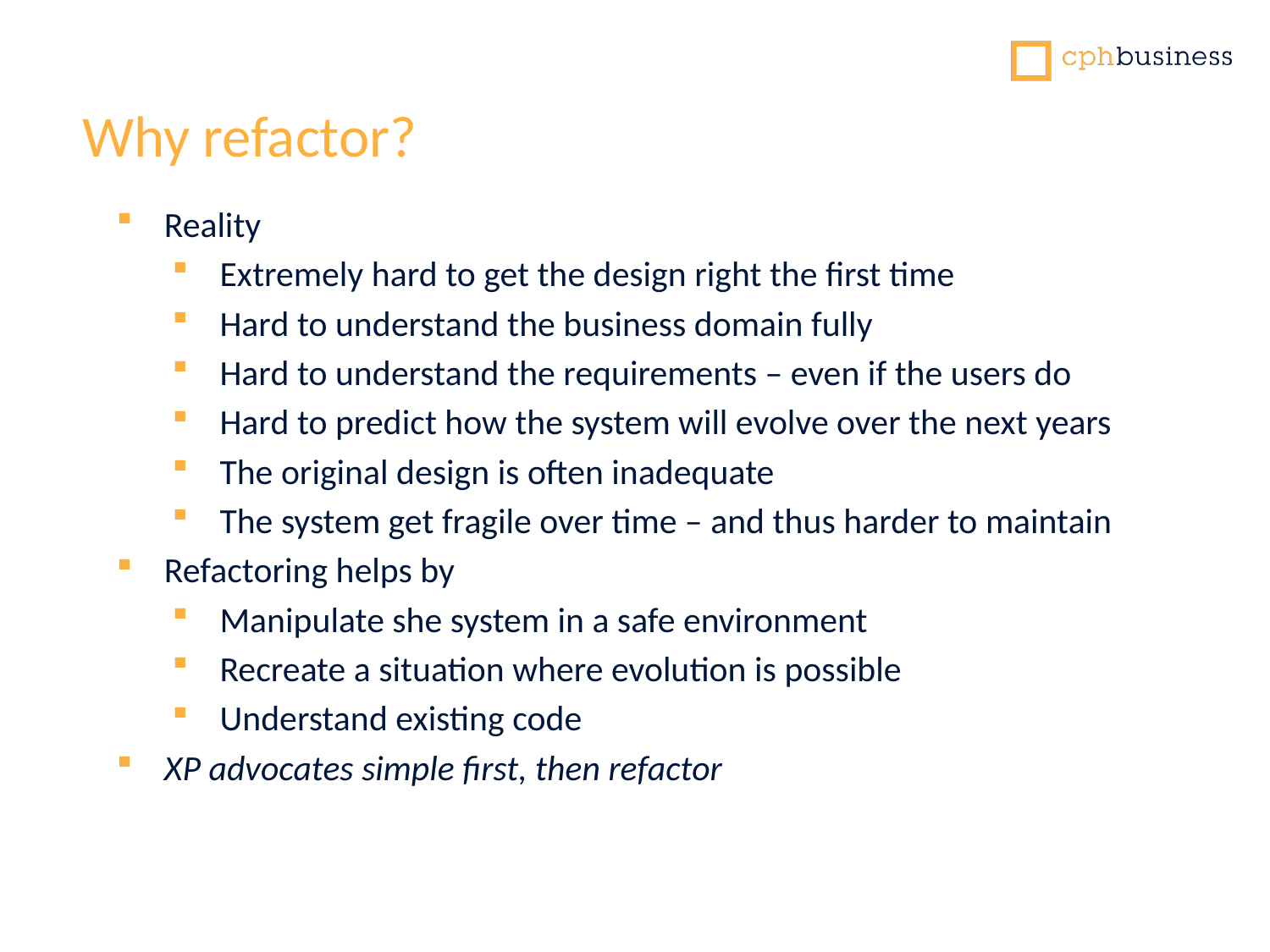

Why refactor?
Reality
Extremely hard to get the design right the first time
Hard to understand the business domain fully
Hard to understand the requirements – even if the users do
Hard to predict how the system will evolve over the next years
The original design is often inadequate
The system get fragile over time – and thus harder to maintain
Refactoring helps by
Manipulate she system in a safe environment
Recreate a situation where evolution is possible
Understand existing code
XP advocates simple first, then refactor